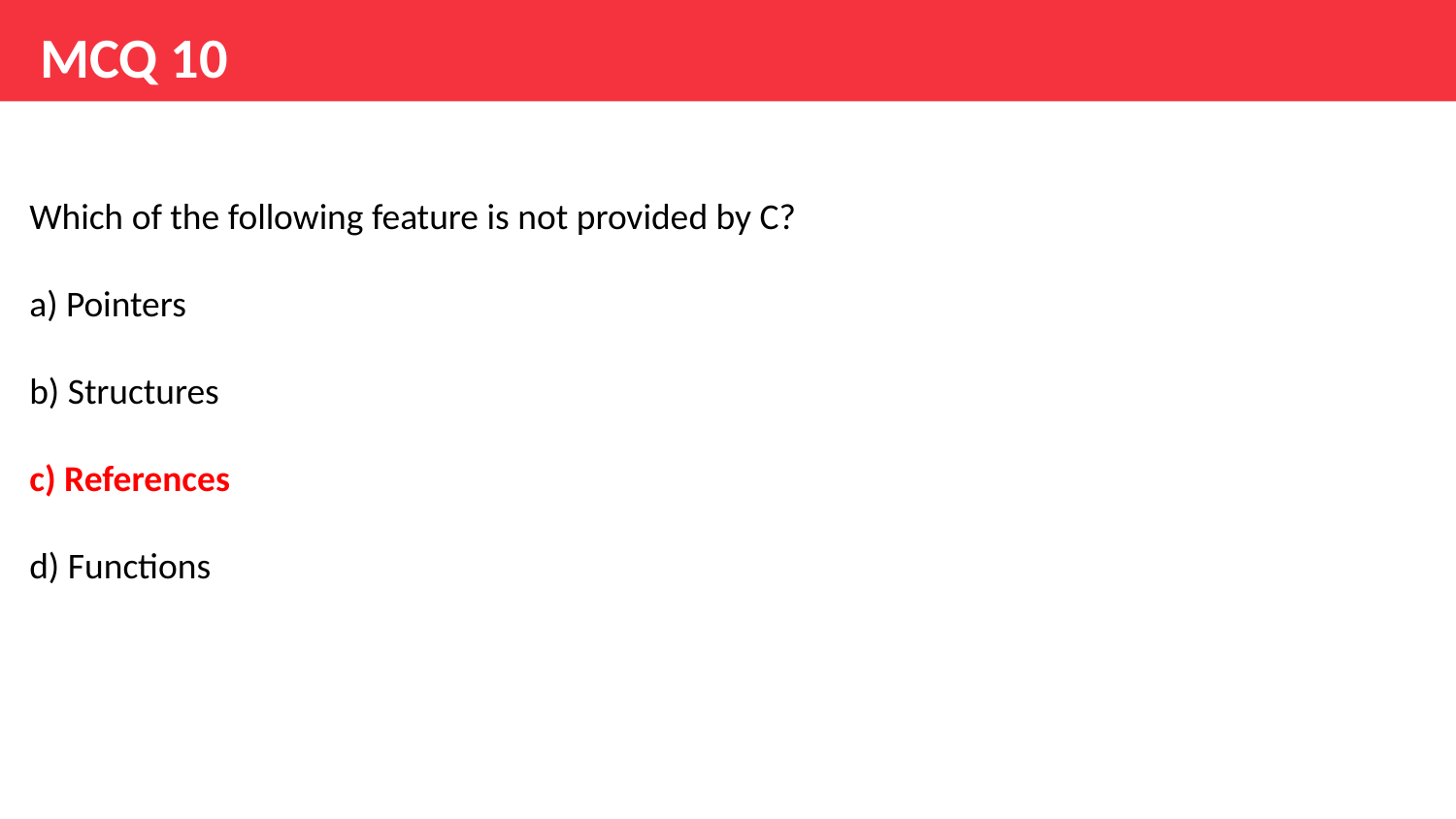

# MCQ 10

Which of the following feature is not provided by C?
a) Pointers
b) Structures
c) References
d) Functions